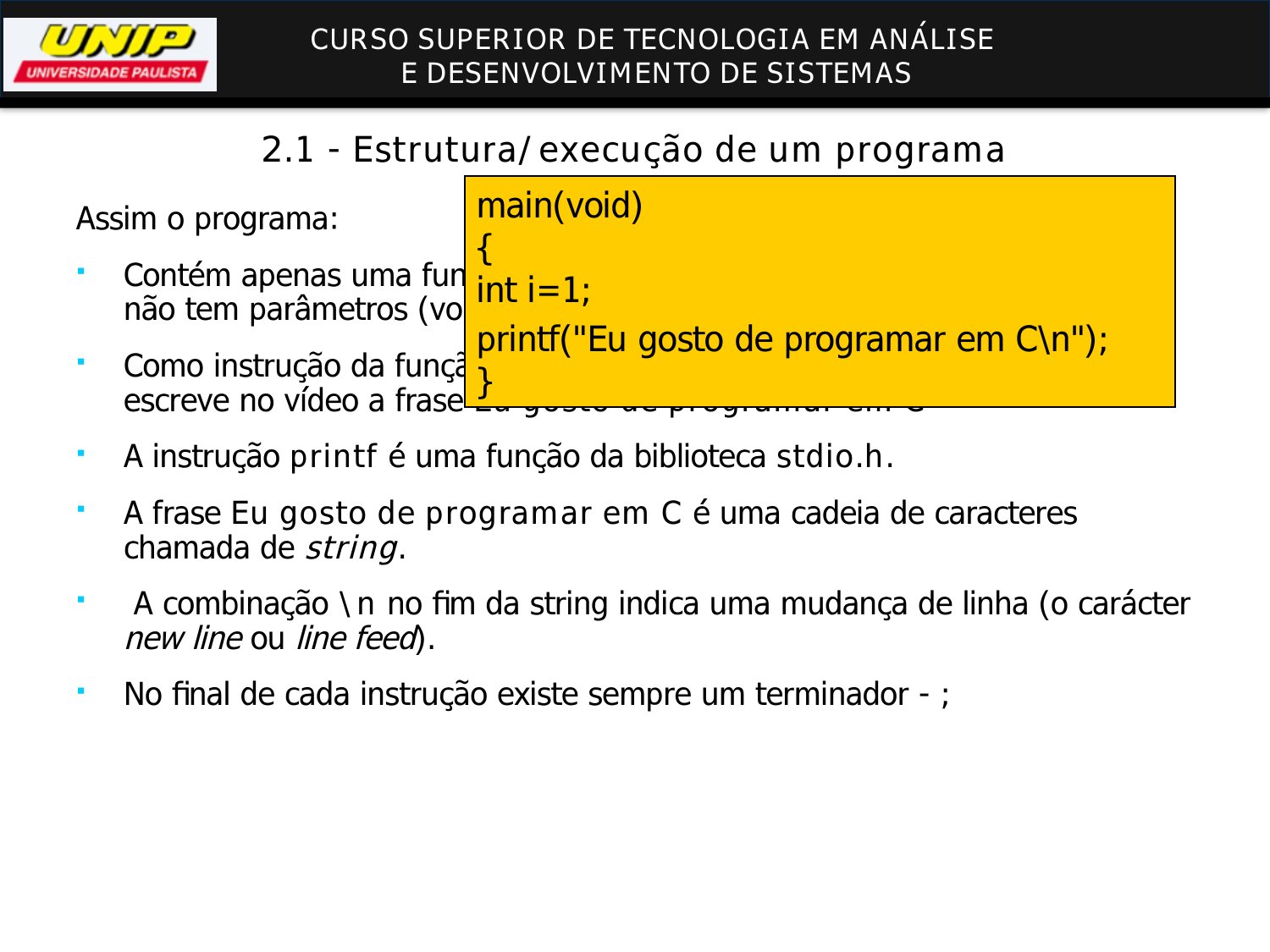

# 2.1 - Estrutura/execução de um programa
main(void)
{
int i=1;
printf("Eu gosto de programar em C\n");
}
Assim o programa:
Contém apenas uma função (a função main(), que é obrigatória) e que não tem parâmetros (void).
Como instrução da função temos apenas a chamada a printf(), que escreve no vídeo a frase Eu gosto de programar em C
A instrução printf é uma função da biblioteca stdio.h.
A frase Eu gosto de programar em C é uma cadeia de caracteres chamada de string.
 A combinação \n no fim da string indica uma mudança de linha (o carácter new line ou line feed).
No final de cada instrução existe sempre um terminador - ;